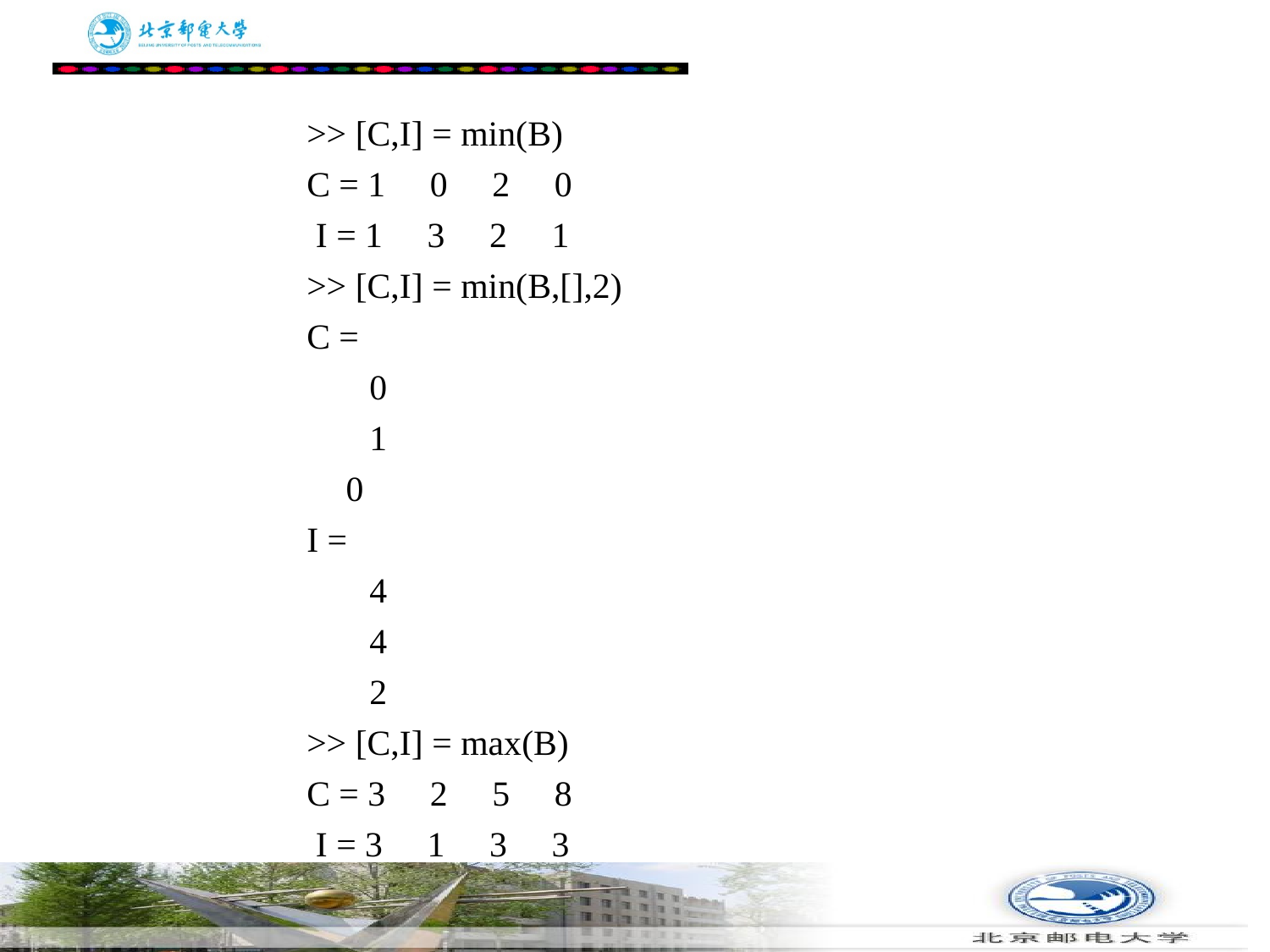

# >> [C,I] = min(B) 　　C = 1     0     2     0 　　 I = 1     3     2     1 　　>> [C,I] = min(B,[],2) 　　C = 　　        0 　　        1 　　     0 　　I = 　　        4 　　        4 　　        2 　　>> [C,I] = max(B) 　　C = 3     2     5     8 　　 I = 3     1     3     3